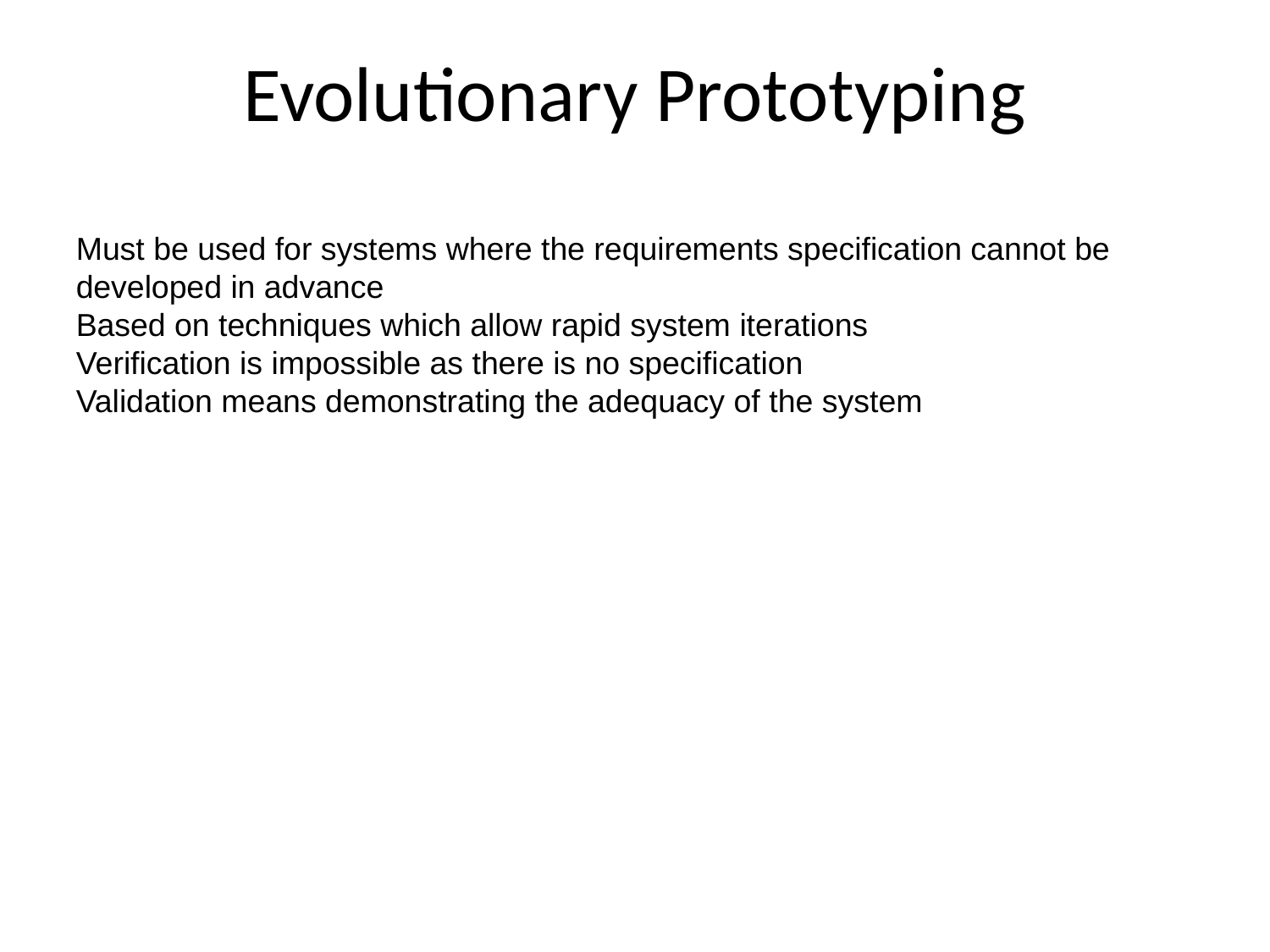

Evolutionary Prototyping
Must be used for systems where the requirements specification cannot be developed in advance
Based on techniques which allow rapid system iterations
Verification is impossible as there is no specification
Validation means demonstrating the adequacy of the system